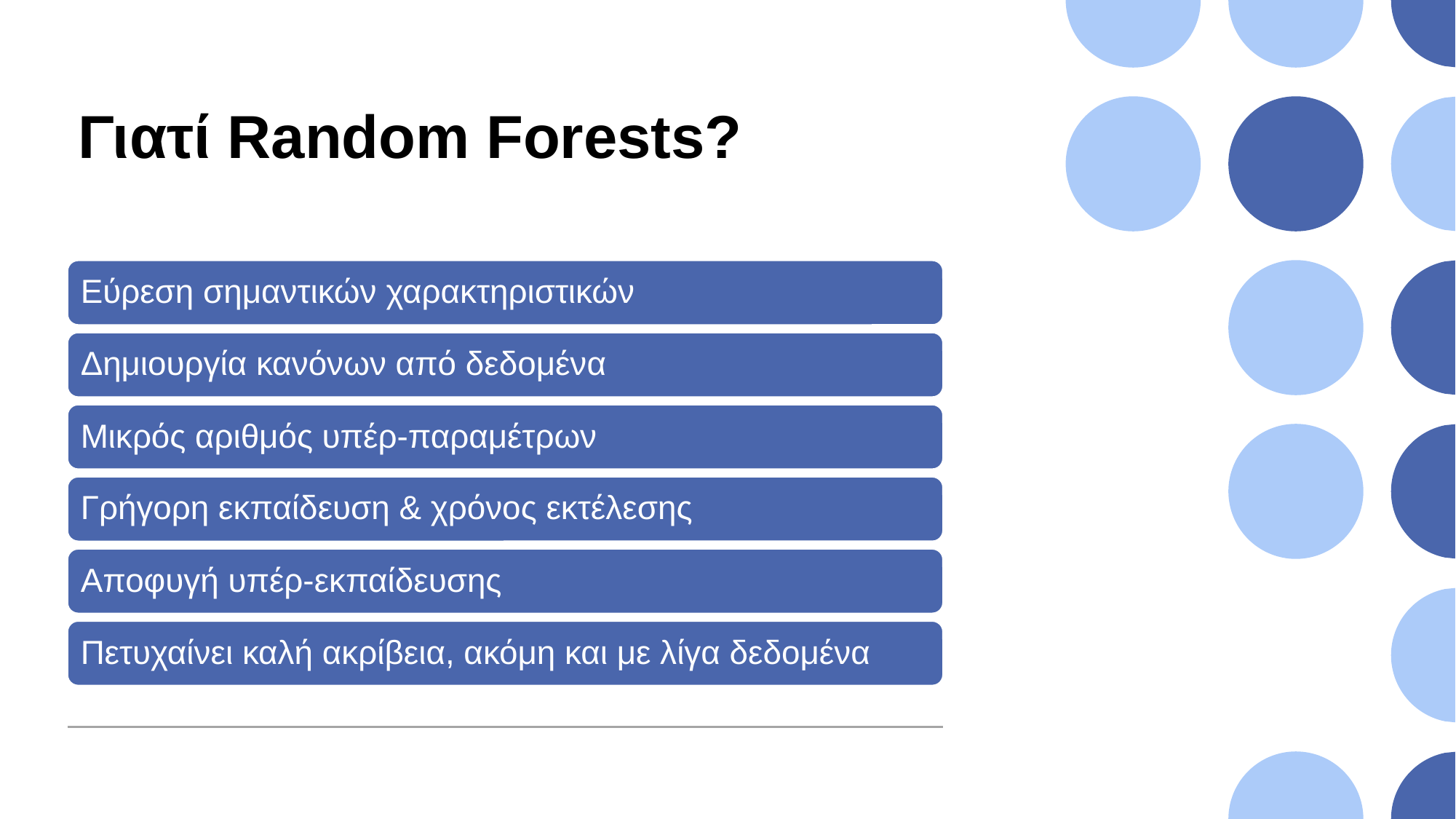

# Γιατί Random Forests?

Εύρεση σημαντικών χαρακτηριστικών

Δημιουργία κανόνων από δεδομένα

Μικρός αριθμός υπέρ-παραμέτρων

Γρήγορη εκπαίδευση & χρόνος εκτέλεσης

Αποφυγή υπέρ-εκπαίδευσης

Πετυχαίνει καλή ακρίβεια, ακόμη και με λίγα δεδομένα